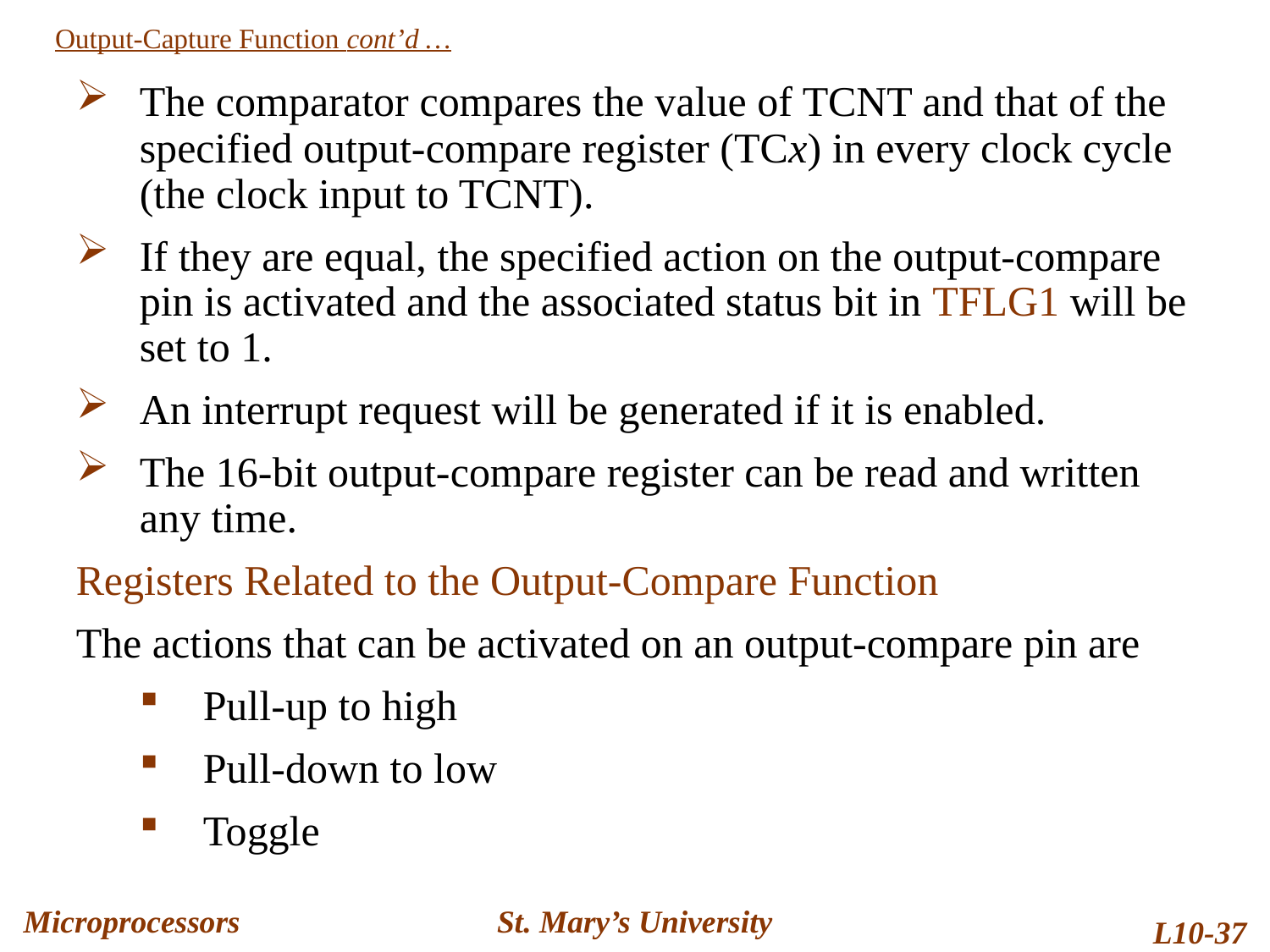

Output-Capture Function cont’d …
The comparator compares the value of TCNT and that of the specified output-compare register (TCx) in every clock cycle (the clock input to TCNT).
If they are equal, the specified action on the output-compare pin is activated and the associated status bit in TFLG1 will be set to 1.
An interrupt request will be generated if it is enabled.
The 16-bit output-compare register can be read and written any time.
Registers Related to the Output-Compare Function
The actions that can be activated on an output-compare pin are
Pull-up to high
Pull-down to low
Toggle
Microprocessors
St. Mary’s University
L10-37